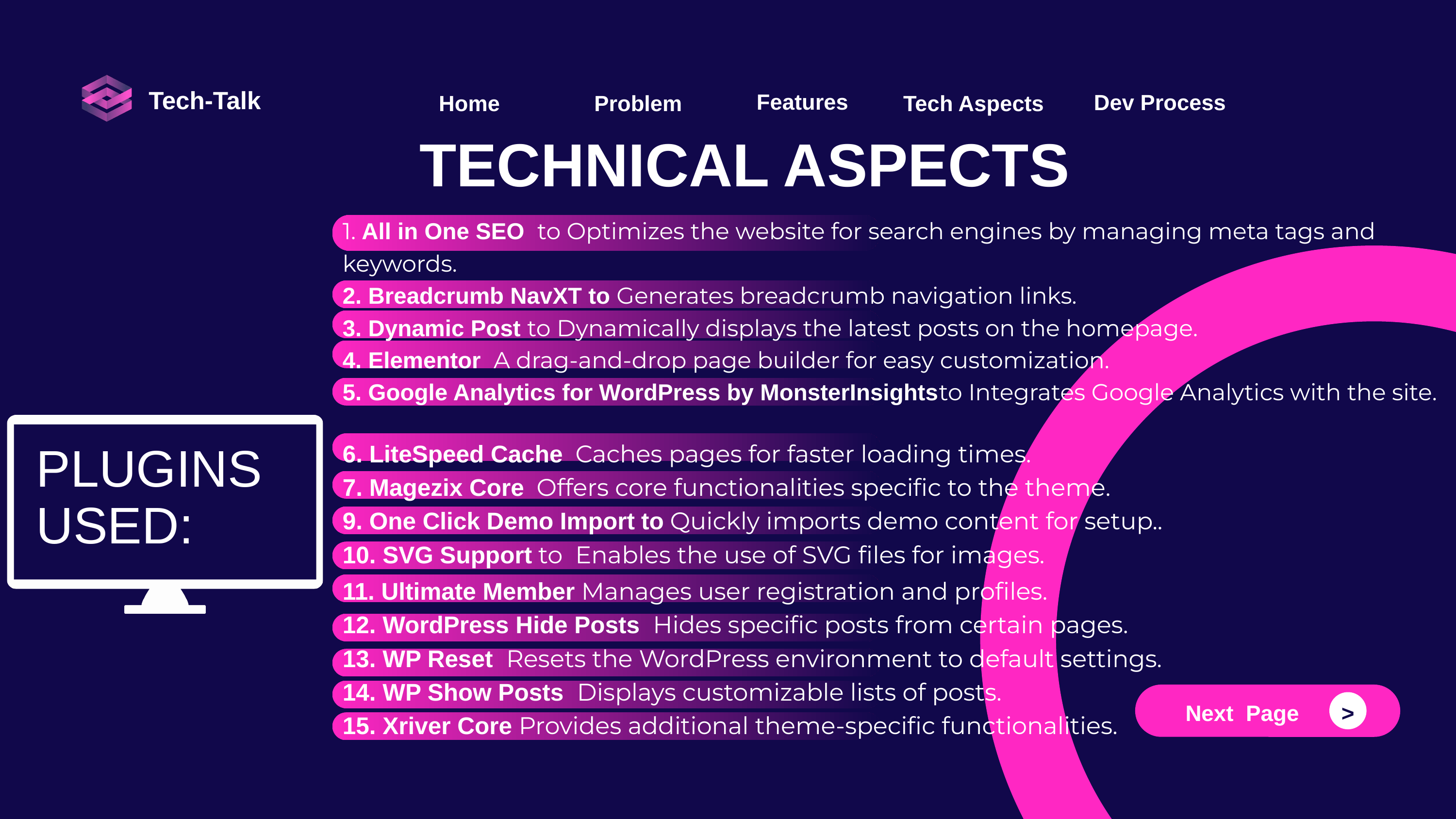

Features
Dev Process
Home
Tech Aspects
Problem
Tech-Talk
TECHNICAL ASPECTS
1. All in One SEO  to Optimizes the website for search engines by managing meta tags and keywords.
2. Breadcrumb NavXT to Generates breadcrumb navigation links.
3. Dynamic Post to Dynamically displays the latest posts on the homepage.
4. Elementor  A drag-and-drop page builder for easy customization.
5. Google Analytics for WordPress by MonsterInsightsto Integrates Google Analytics with the site.

6. LiteSpeed Cache  Caches pages for faster loading times.
7. Magezix Core  Offers core functionalities specific to the theme.
9. One Click Demo Import to Quickly imports demo content for setup..
10. SVG Support to  Enables the use of SVG files for images.
PLUGINS USED:

11. Ultimate Member Manages user registration and profiles.
12. WordPress Hide Posts  Hides specific posts from certain pages.
13. WP Reset  Resets the WordPress environment to default settings.
14. WP Show Posts  Displays customizable lists of posts.
15. Xriver Core Provides additional theme-specific functionalities.

Next  Page
>